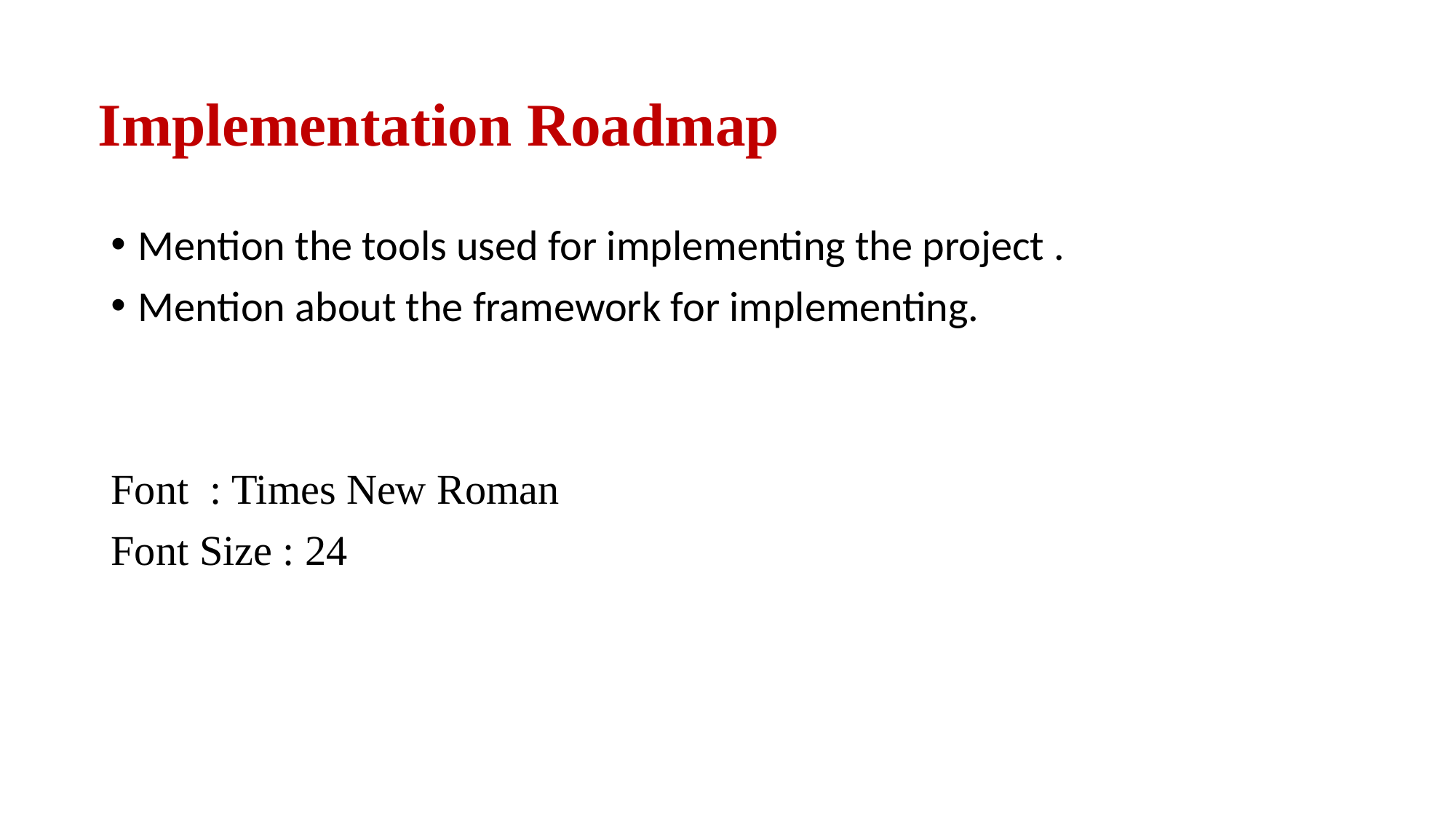

# Implementation Roadmap
Mention the tools used for implementing the project .
Mention about the framework for implementing.

Font  : Times New Roman
Font Size : 24